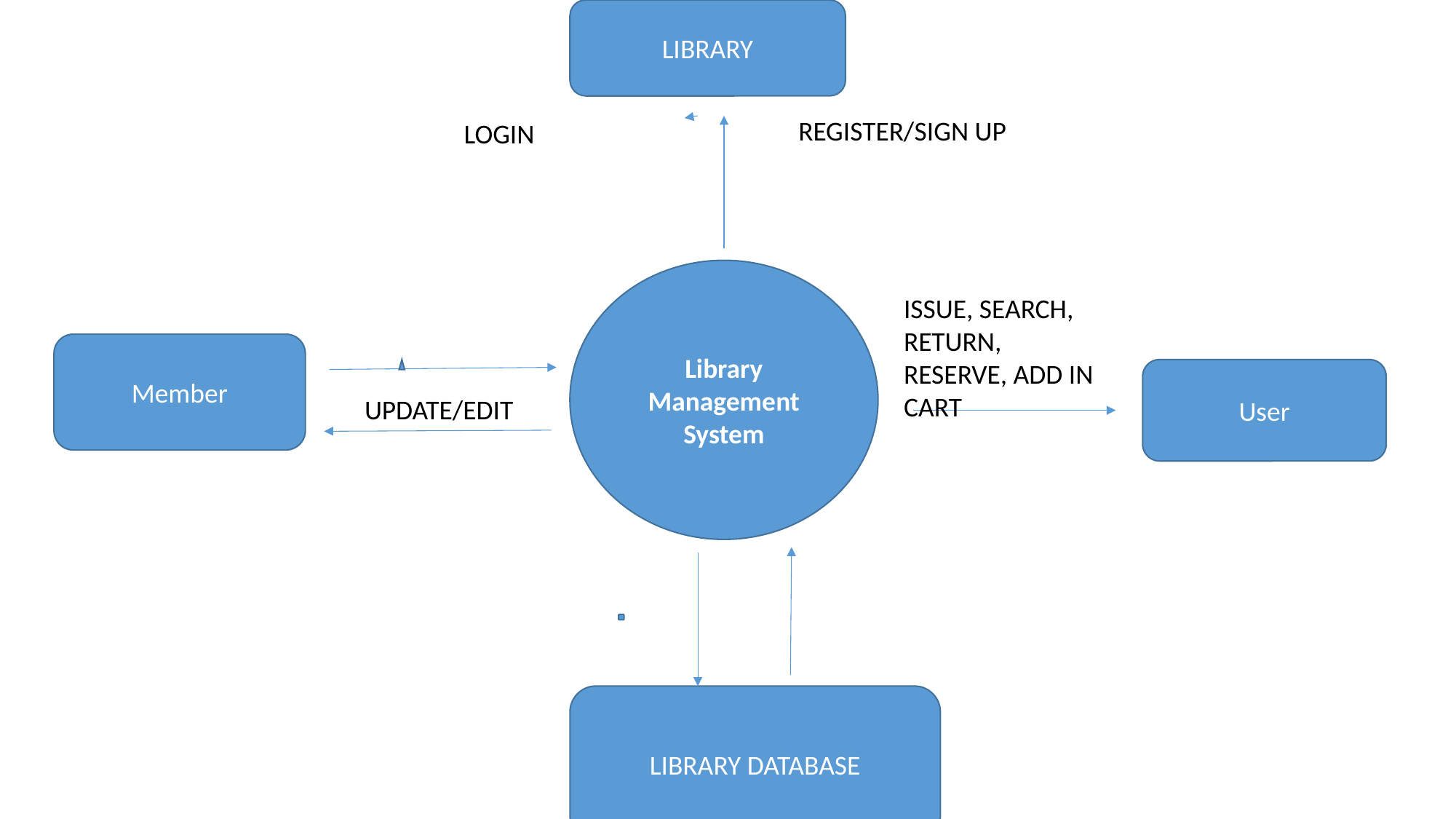

LIBRARY
REGISTER/SIGN UP
LOGIN
Library Management System
ISSUE, SEARCH, RETURN, RESERVE, ADD IN CART
Member

User
UPDATE/EDIT

LIBRARY DATABASE